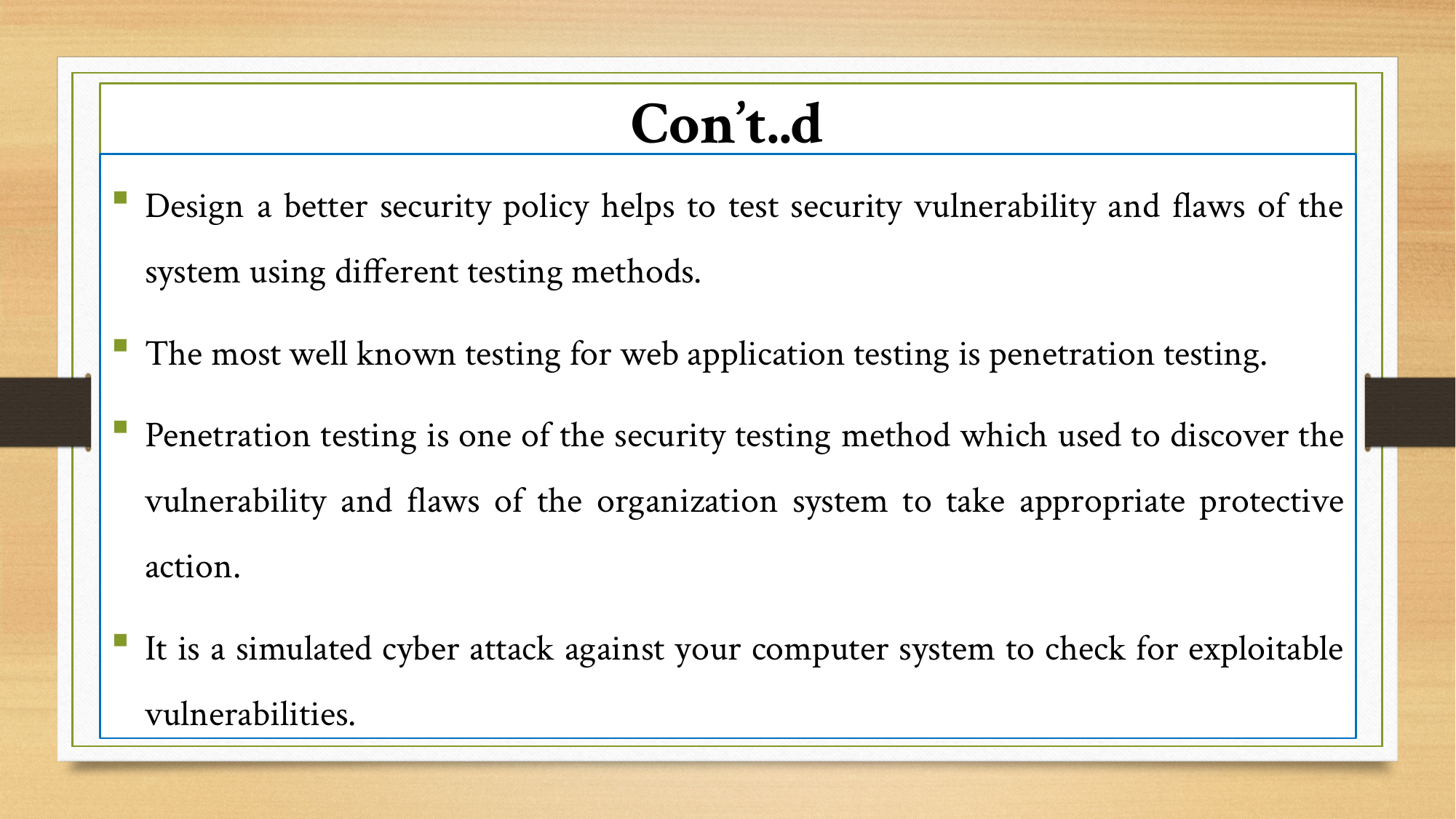

# Con’t..d
Design a better security policy helps to test security vulnerability and flaws of the system using different testing methods.
The most well known testing for web application testing is penetration testing.
Penetration testing is one of the security testing method which used to discover the vulnerability and flaws of the organization system to take appropriate protective action.
It is a simulated cyber attack against your computer system to check for exploitable vulnerabilities.